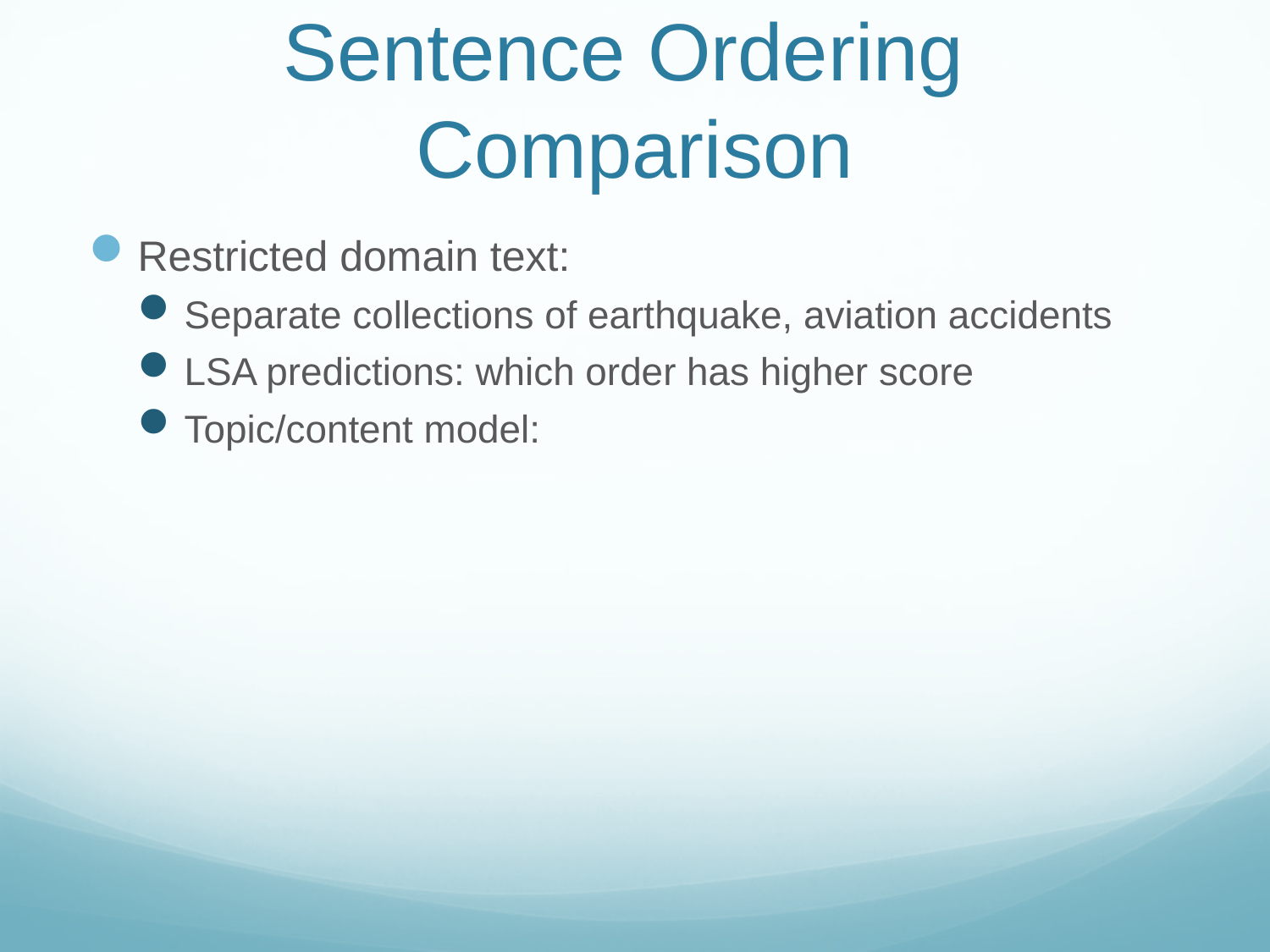

# Sentence Ordering Comparison
Restricted domain text:
Separate collections of earthquake, aviation accidents
LSA predictions: which order has higher score
Topic/content model: